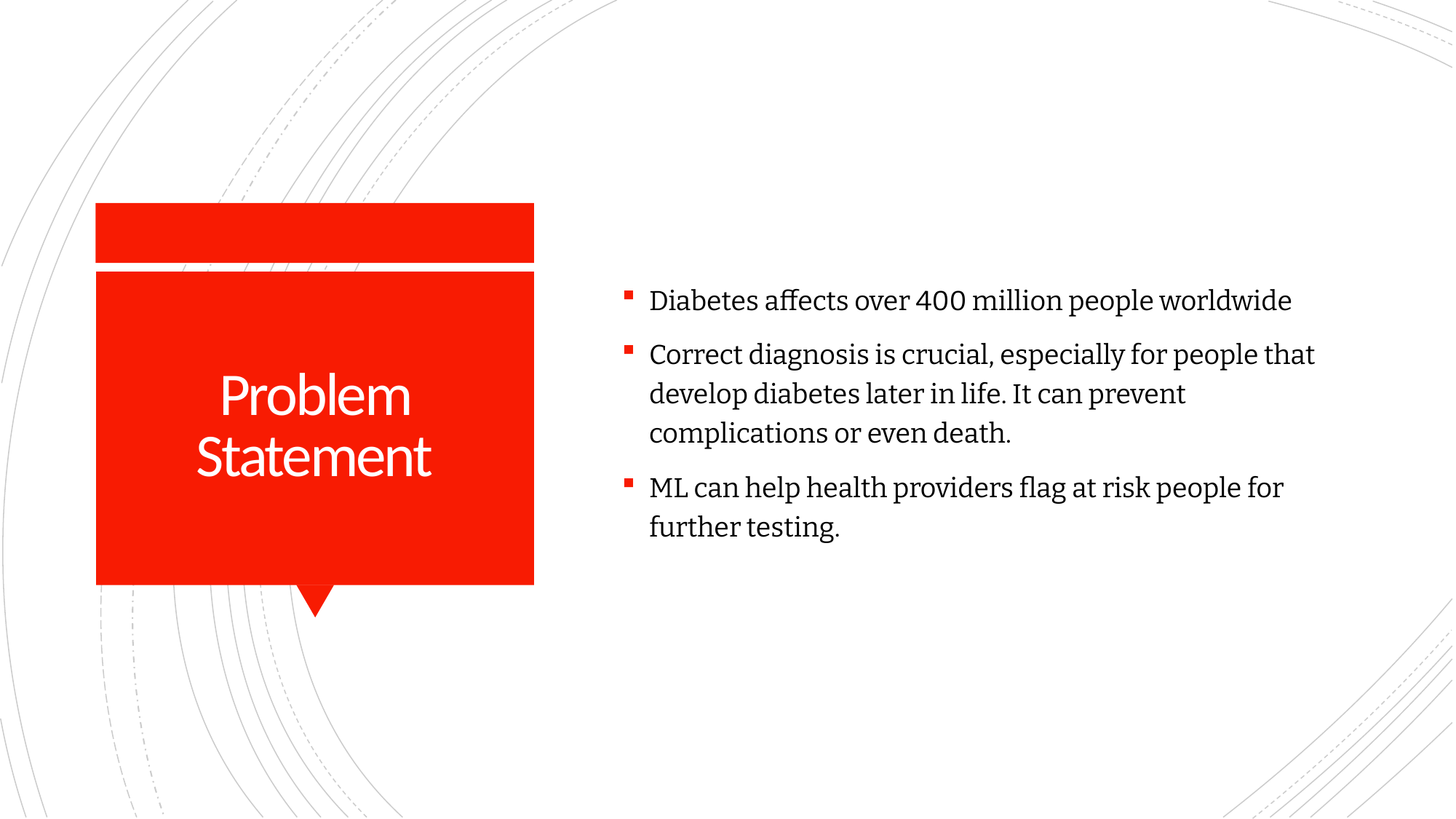

Diabetes affects over 400 million people worldwide
Correct diagnosis is crucial, especially for people that develop diabetes later in life. It can prevent complications or even death.
ML can help health providers flag at risk people for further testing.
# Problem Statement